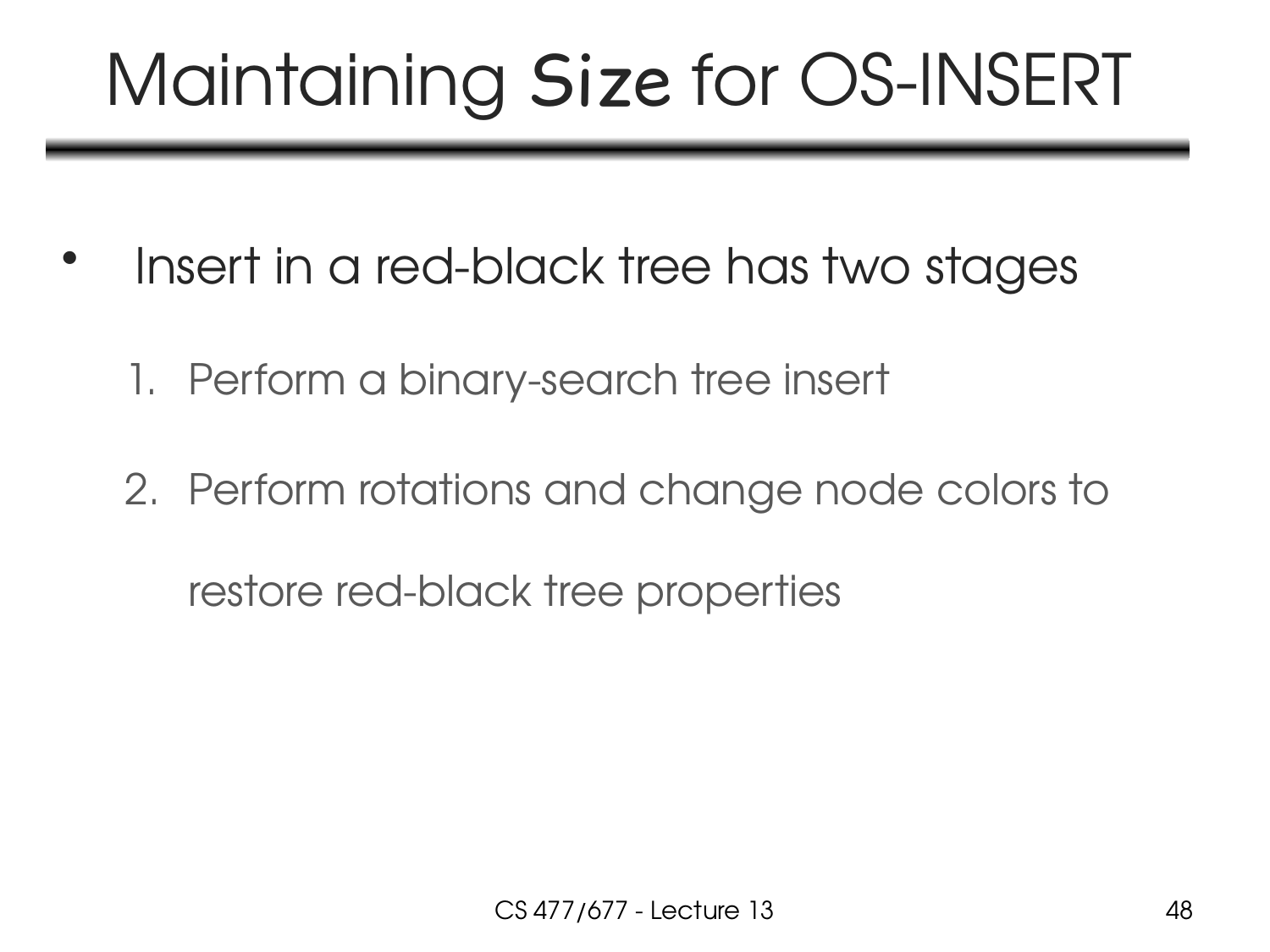

# Maintaining Size for OS-INSERT
Insert in a red-black tree has two stages
Perform a binary-search tree insert
Perform rotations and change node colors to restore red-black tree properties
CS 477/677 - Lecture 13
48